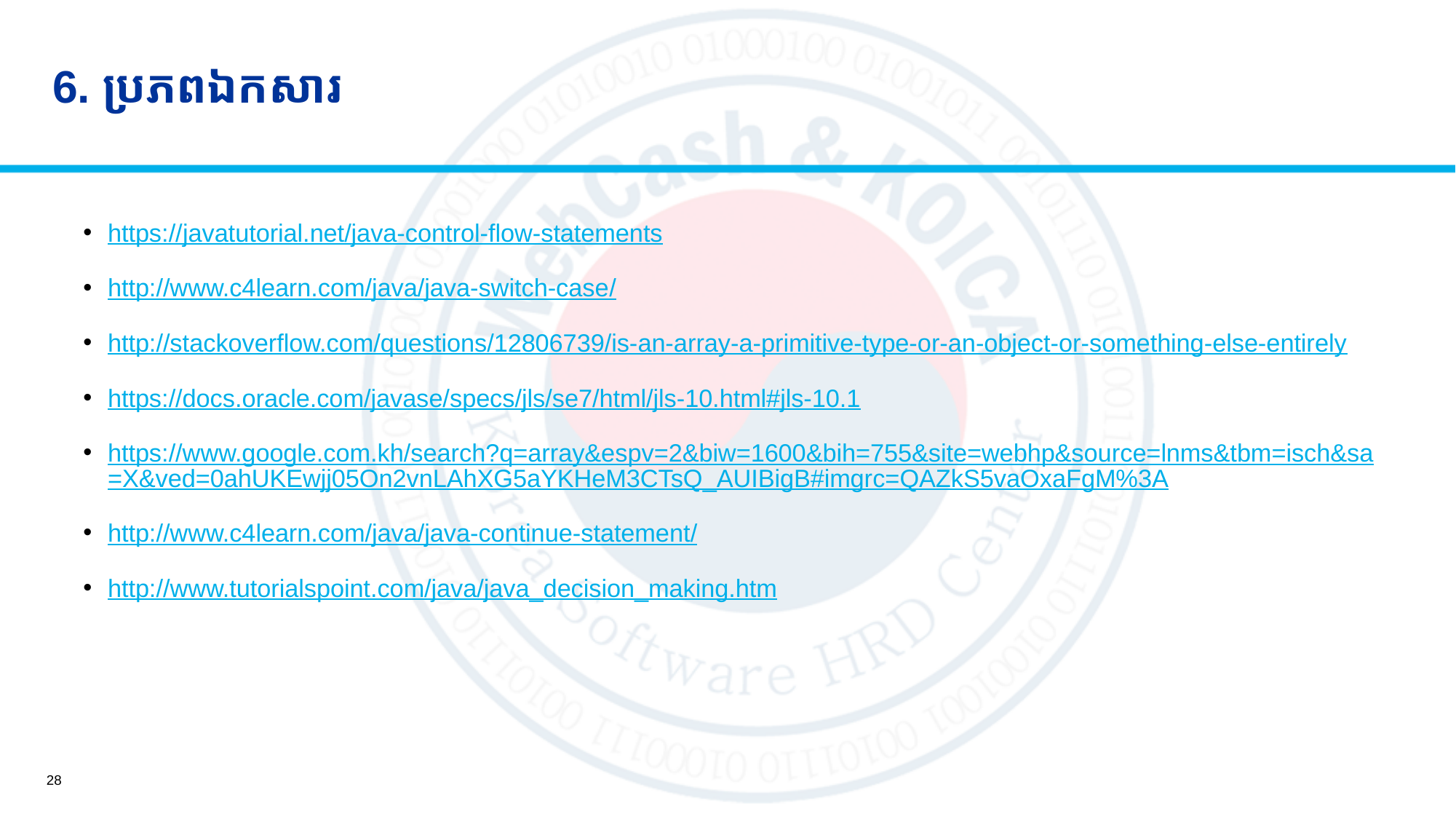

# 6. ប្រភពឯកសារ
https://javatutorial.net/java-control-flow-statements
http://www.c4learn.com/java/java-switch-case/
http://stackoverflow.com/questions/12806739/is-an-array-a-primitive-type-or-an-object-or-something-else-entirely
https://docs.oracle.com/javase/specs/jls/se7/html/jls-10.html#jls-10.1
https://www.google.com.kh/search?q=array&espv=2&biw=1600&bih=755&site=webhp&source=lnms&tbm=isch&sa=X&ved=0ahUKEwjj05On2vnLAhXG5aYKHeM3CTsQ_AUIBigB#imgrc=QAZkS5vaOxaFgM%3A
http://www.c4learn.com/java/java-continue-statement/
http://www.tutorialspoint.com/java/java_decision_making.htm

28